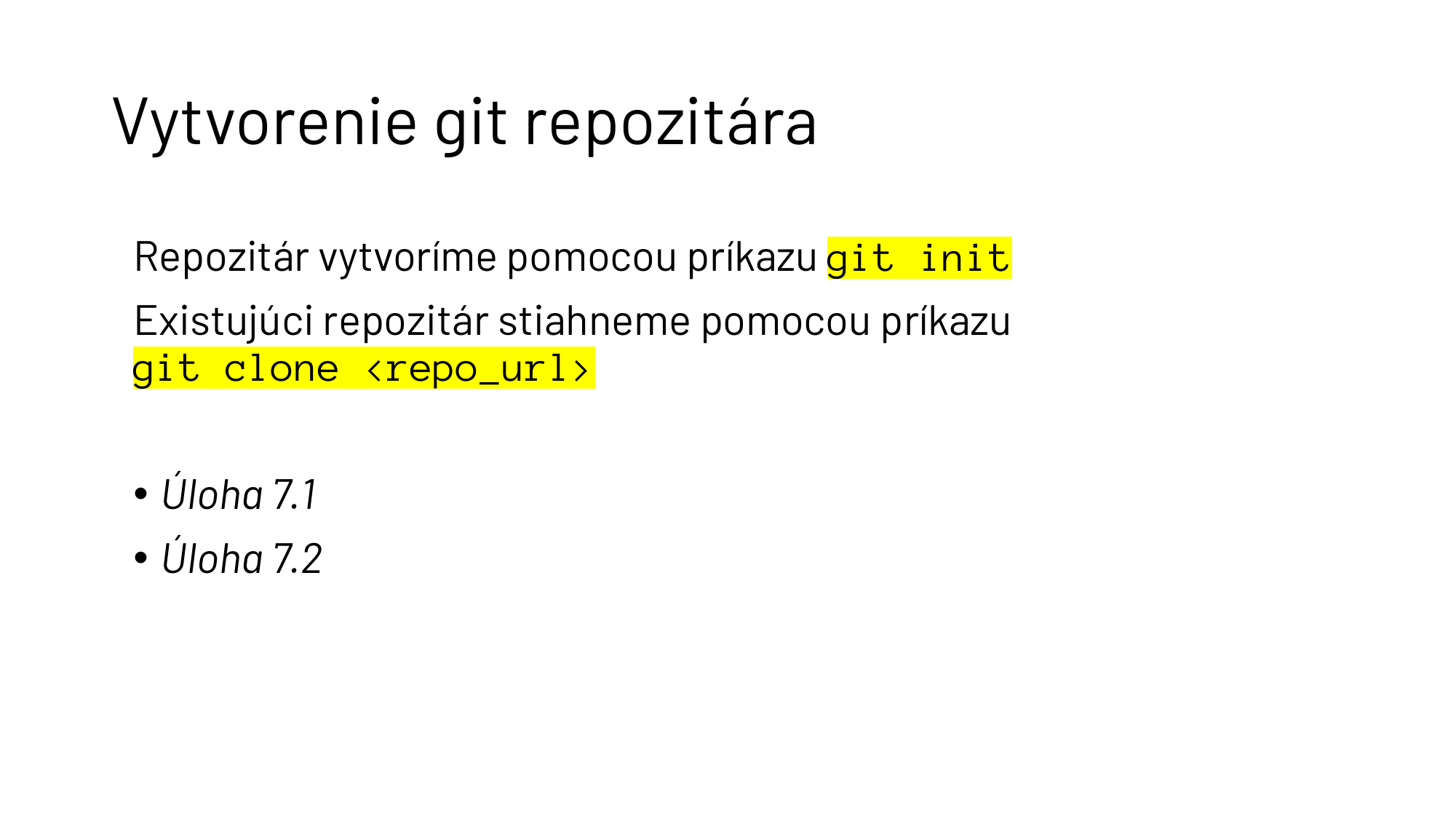

# Vytvorenie git repozitára
Repozitár vytvoríme pomocou príkazu git init
Existujúci repozitár stiahneme pomocou príkazu git clone <repo_url>

Úloha 7.1
Úloha 7.2